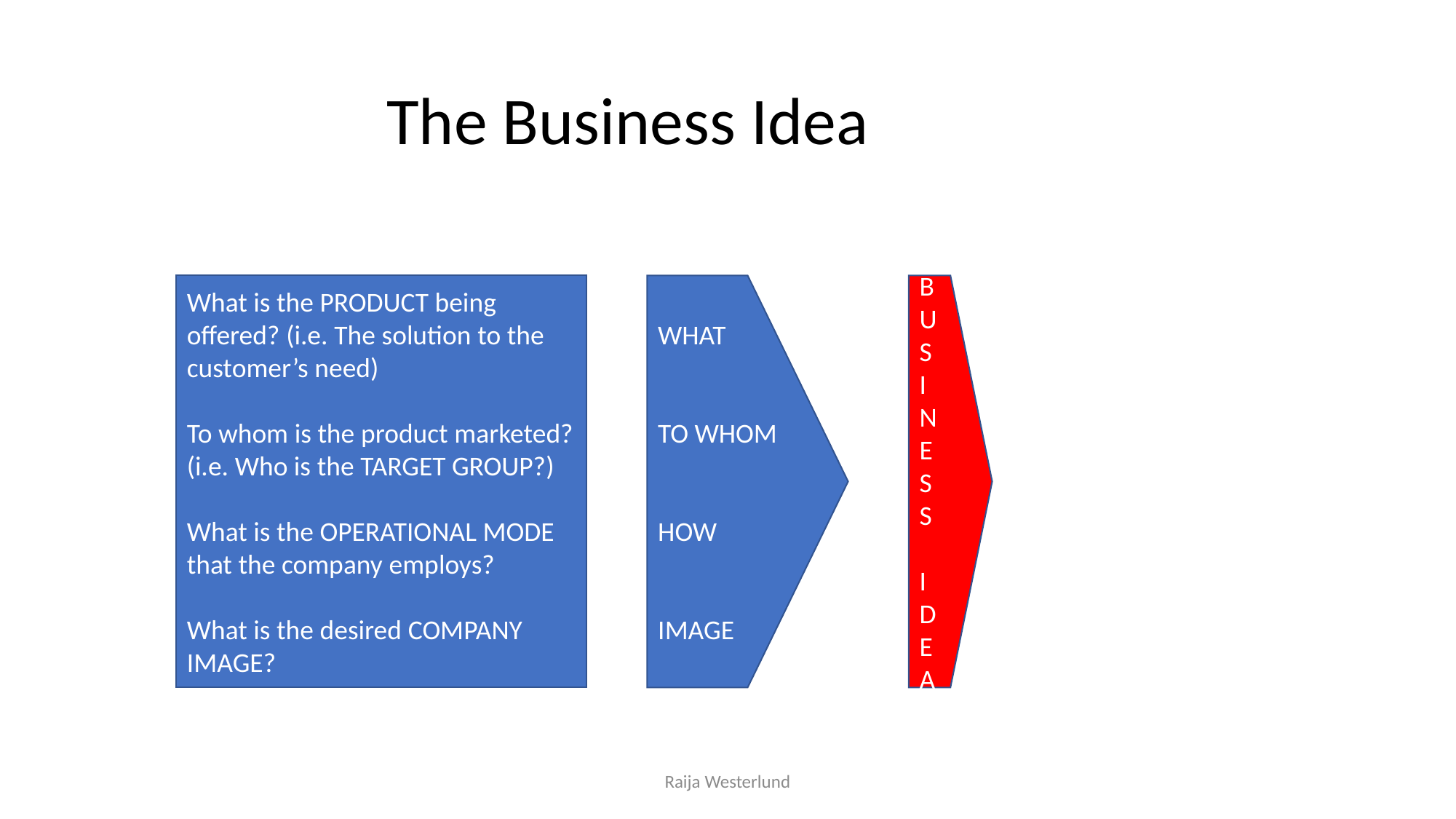

The Business Idea
What is the PRODUCT being offered? (i.e. The solution to the customer’s need)

To whom is the product marketed? (i.e. Who is the TARGET GROUP?)

What is the OPERATIONAL MODE that the company employs?

What is the desired COMPANY IMAGE?
WHAT

TO WHOM

HOW

IMAGE
B
U
S
I
N
E
S
S
I
D
E
A
Raija Westerlund